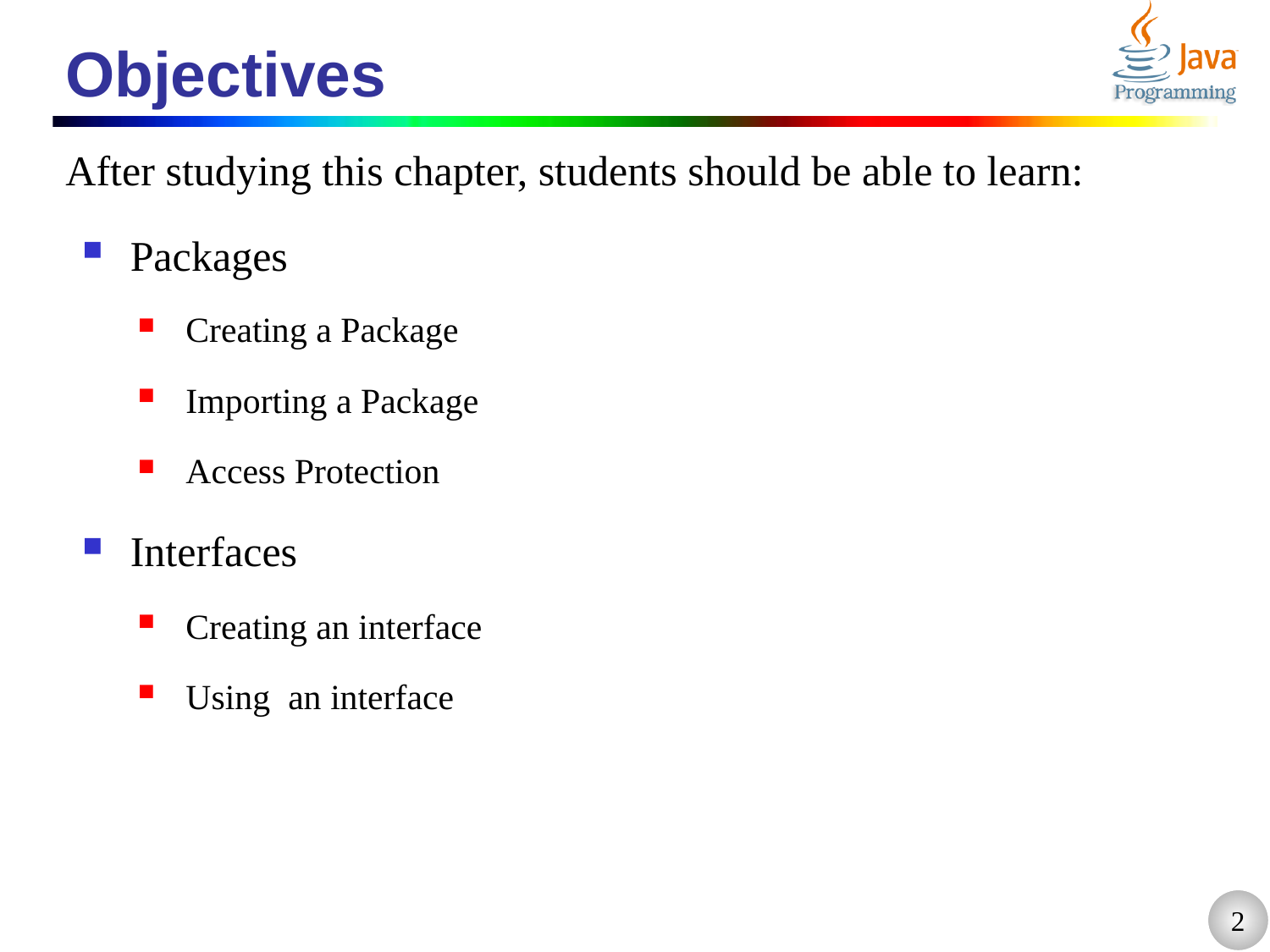

# Objectives
After studying this chapter, students should be able to learn:
Packages
Creating a Package
Importing a Package
Access Protection
Interfaces
Creating an interface
Using  an interface